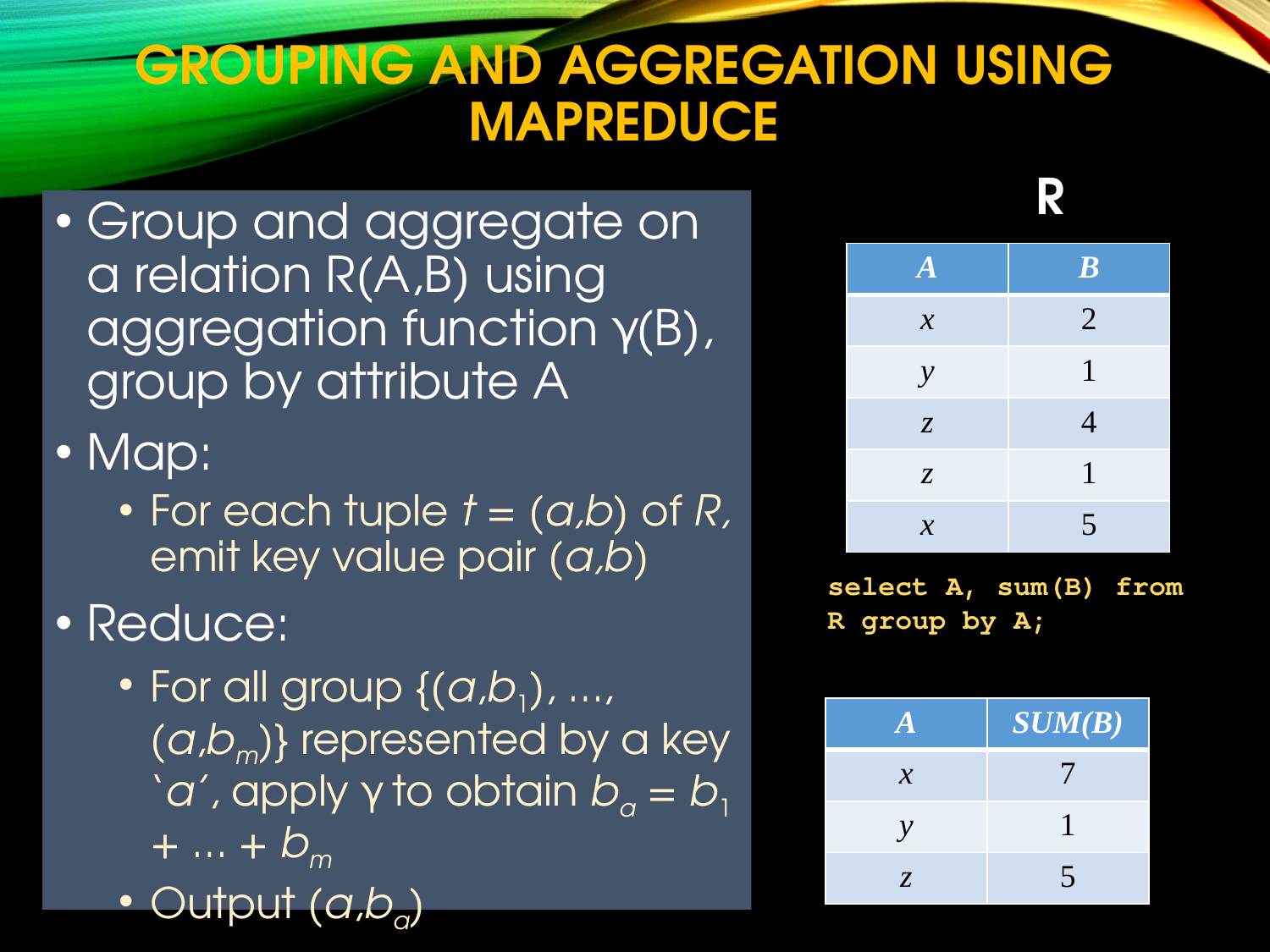

# GROUPING AND AGGREGATION USING MAPREDUCE
R
Group and aggregate on a relation R(A,B) using aggregation function γ(B), group by attribute A
Map:
For each tuple t = (a,b) of R, emit key value pair (a,b)
Reduce:
For all group {(a,b1), …, (a,bm)} represented by a key ‘a’, apply γ to obtain ba = b1 + … + bm
Output (a,ba)

| A | B |
| --- | --- |
| x | 2 |
| y | 1 |
| z | 4 |
| z | 1 |
| x | 5 |
select A, sum(B) from R group by A;
| A | SUM(B) |
| --- | --- |
| x | 7 |
| y | 1 |
| z | 5 |